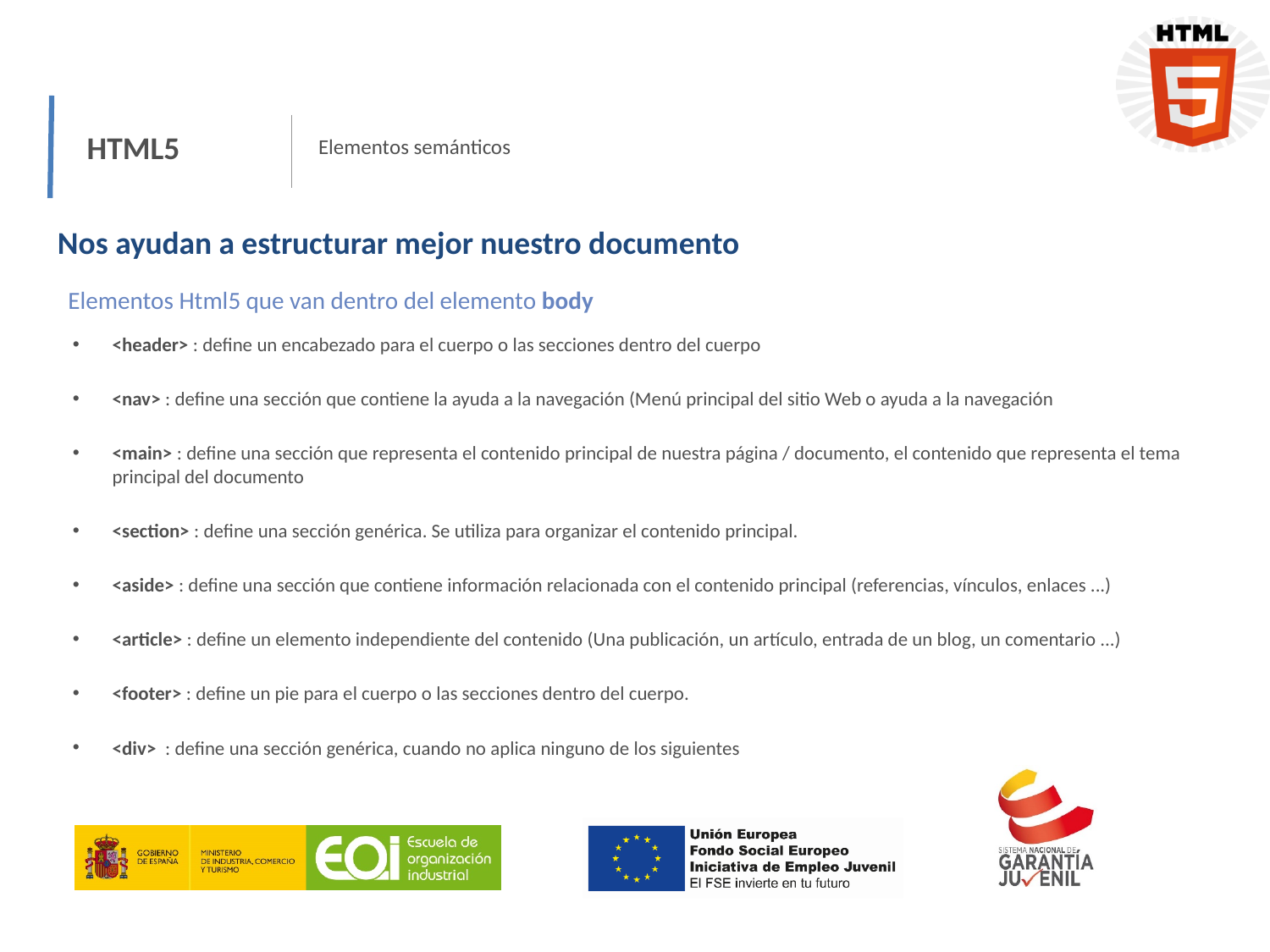

HTML5
Elementos semánticos
Nos ayudan a estructurar mejor nuestro documento
Elementos Html5 que van dentro del elemento body
<header> : define un encabezado para el cuerpo o las secciones dentro del cuerpo

<nav> : define una sección que contiene la ayuda a la navegación (Menú principal del sitio Web o ayuda a la navegación

<main> : define una sección que representa el contenido principal de nuestra página / documento, el contenido que representa el tema principal del documento

<section> : define una sección genérica. Se utiliza para organizar el contenido principal.

<aside> : define una sección que contiene información relacionada con el contenido principal (referencias, vínculos, enlaces ...)

<article> : define un elemento independiente del contenido (Una publicación, un artículo, entrada de un blog, un comentario ...)

<footer> : define un pie para el cuerpo o las secciones dentro del cuerpo.

<div>  : define una sección genérica, cuando no aplica ninguno de los siguientes